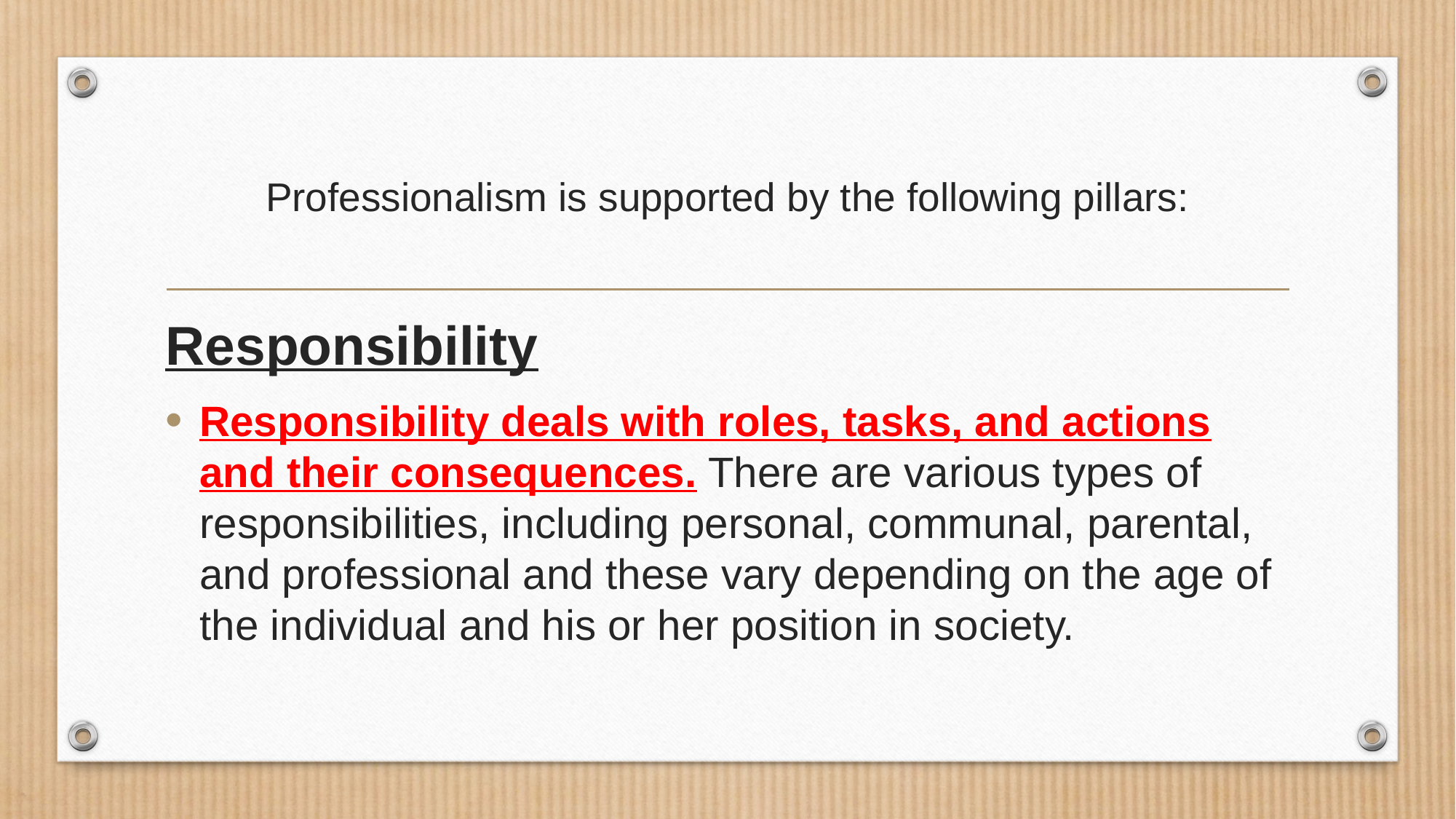

# Professionalism is supported by the following pillars:
Responsibility
Responsibility deals with roles, tasks, and actions and their consequences. There are various types of responsibilities, including personal, communal, parental, and professional and these vary depending on the age of the individual and his or her position in society.